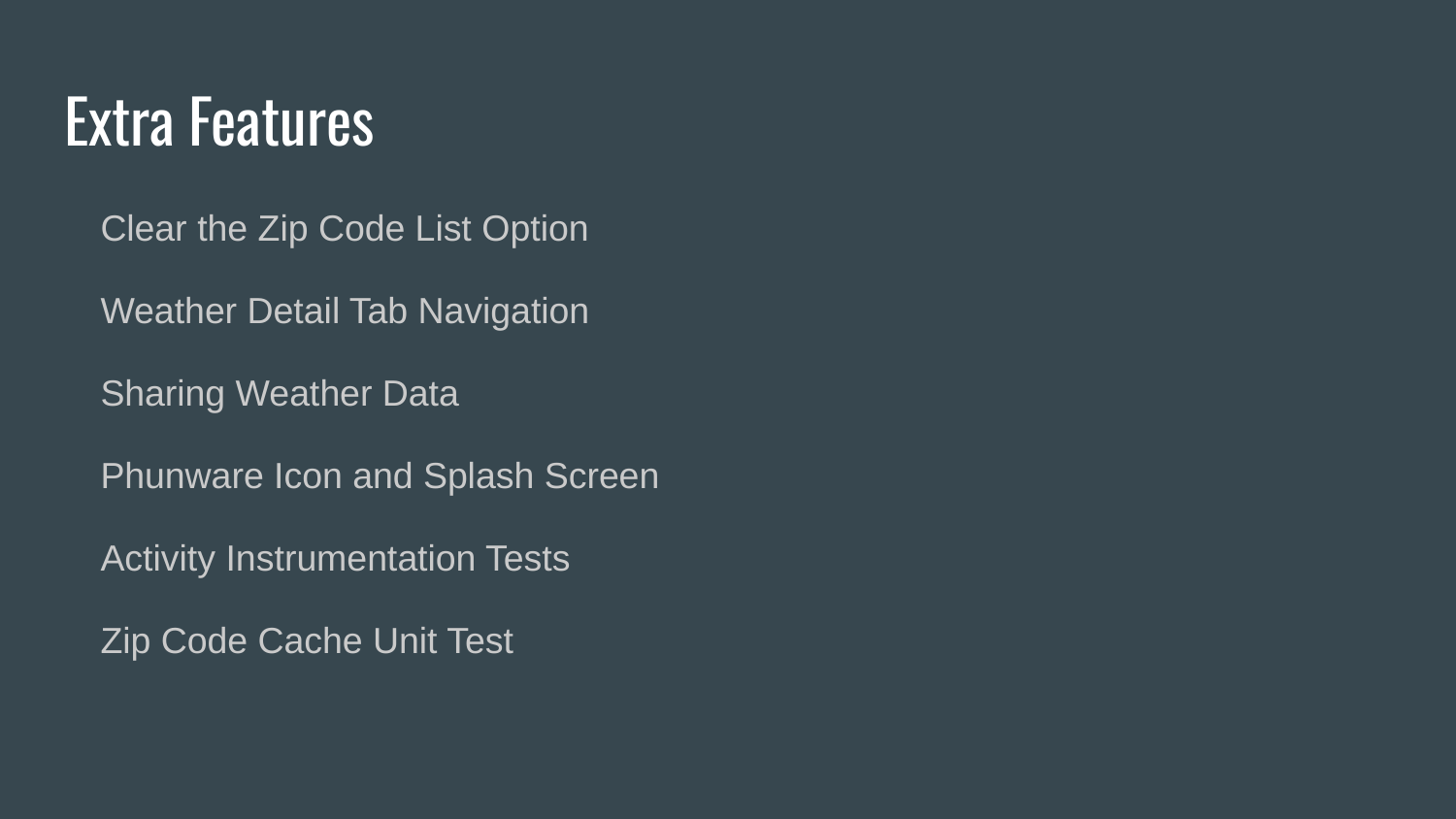

# Extra Features
Clear the Zip Code List Option
Weather Detail Tab Navigation
Sharing Weather Data
Phunware Icon and Splash Screen
Activity Instrumentation Tests
Zip Code Cache Unit Test